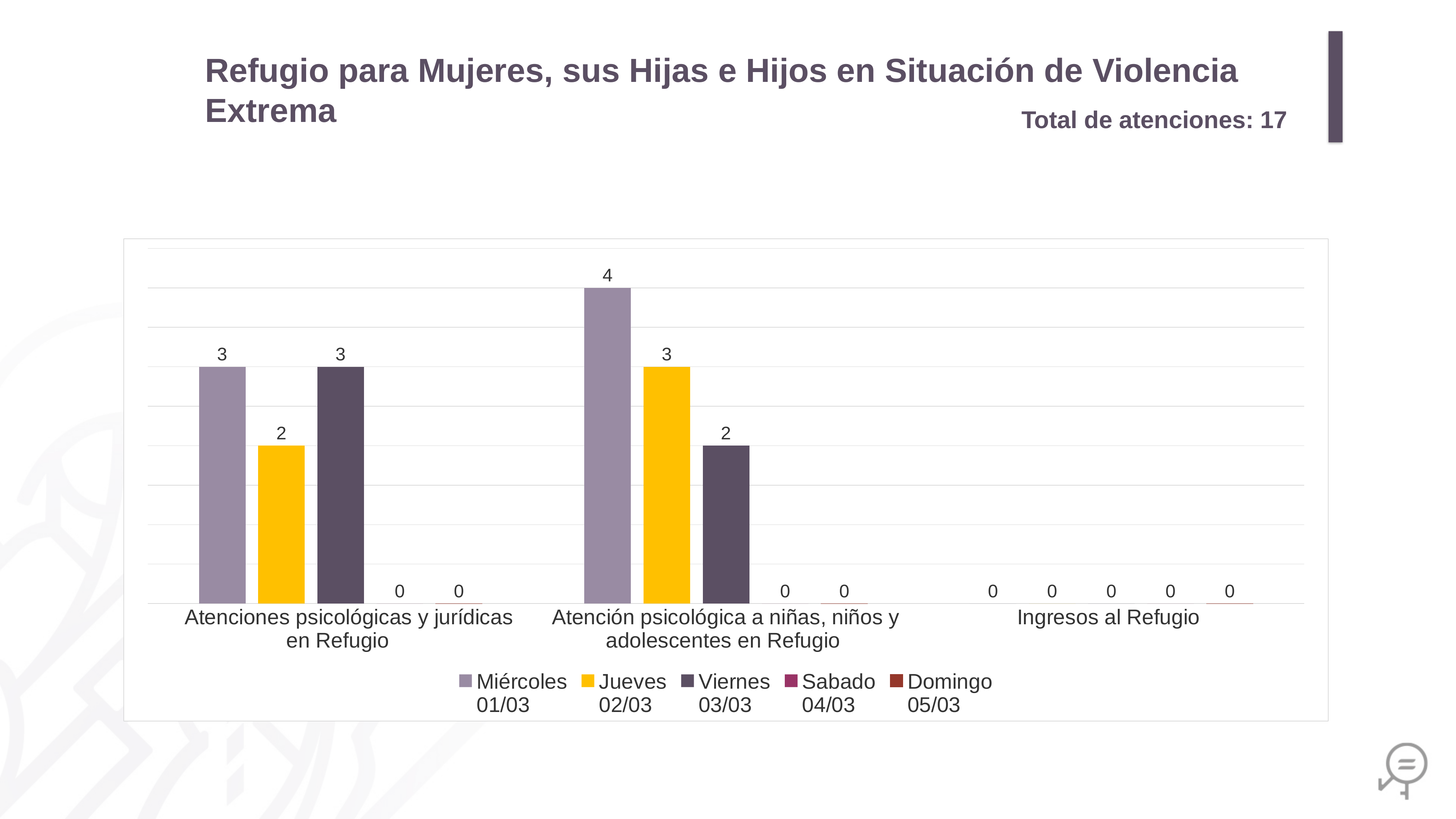

Refugio para Mujeres, sus Hijas e Hijos en Situación de Violencia Extrema
Total de atenciones: 17

### Chart

| Category | Miércoles
01/03 | Jueves
02/03 | Viernes
03/03 | Sabado
04/03 | Domingo
05/03 |
|---|---|---|---|---|---|
|    Atenciones psicológicas y jurídicas en Refugio  | 3.0 | 2.0 | 3.0 | 0.0 | 0.0 |
| Atención psicológica a niñas, niños y adolescentes en Refugio  | 4.0 | 3.0 | 2.0 | 0.0 | 0.0 |
| Ingresos al Refugio  | 0.0 | 0.0 | 0.0 | 0.0 | 0.0 |